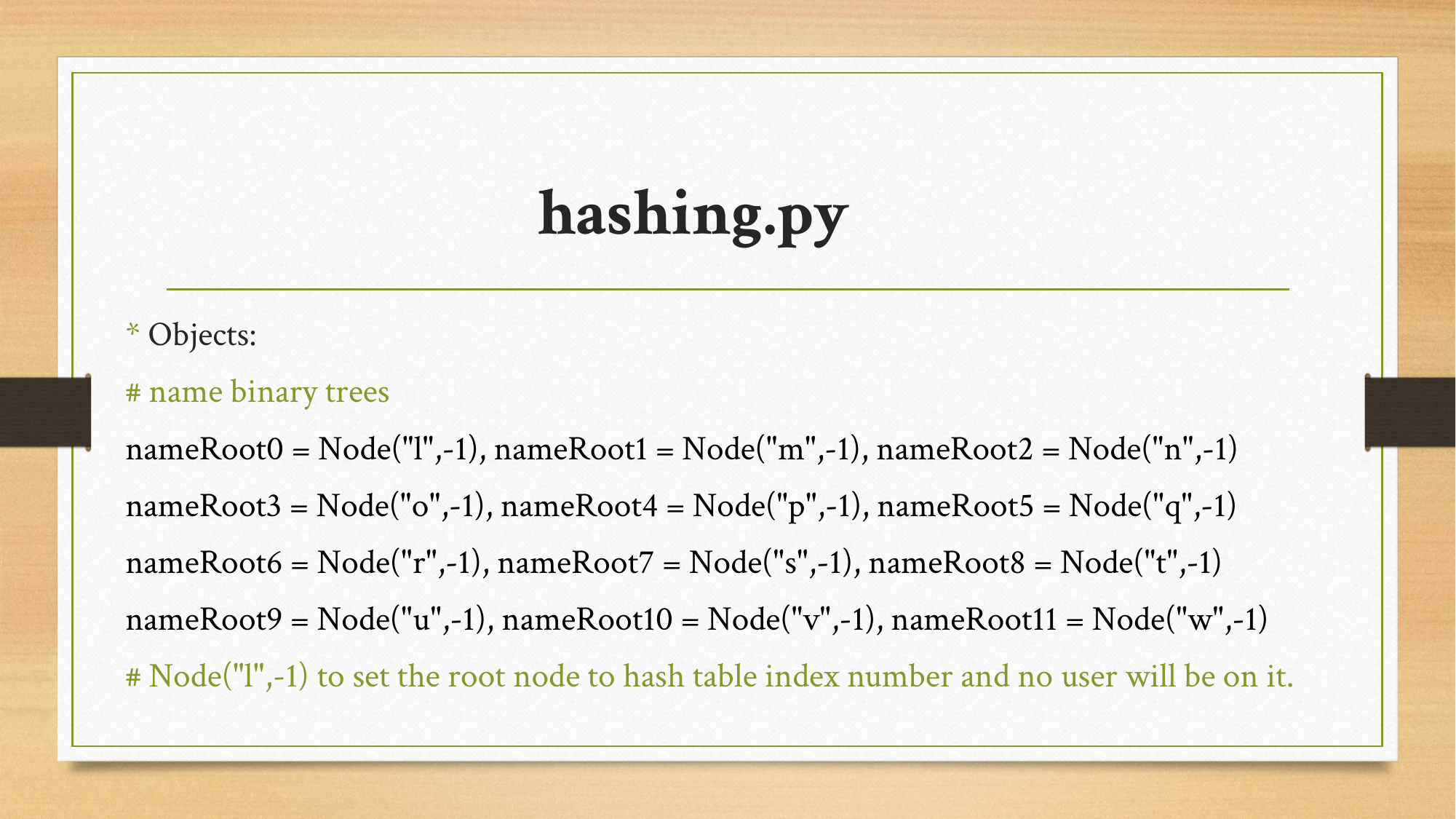

# hashing.py
* Objects:
# name binary trees
nameRoot0 = Node("l",-1), nameRoot1 = Node("m",-1), nameRoot2 = Node("n",-1)
nameRoot3 = Node("o",-1), nameRoot4 = Node("p",-1), nameRoot5 = Node("q",-1)
nameRoot6 = Node("r",-1), nameRoot7 = Node("s",-1), nameRoot8 = Node("t",-1)
nameRoot9 = Node("u",-1), nameRoot10 = Node("v",-1), nameRoot11 = Node("w",-1)
# Node("l",-1) to set the root node to hash table index number and no user will be on it.